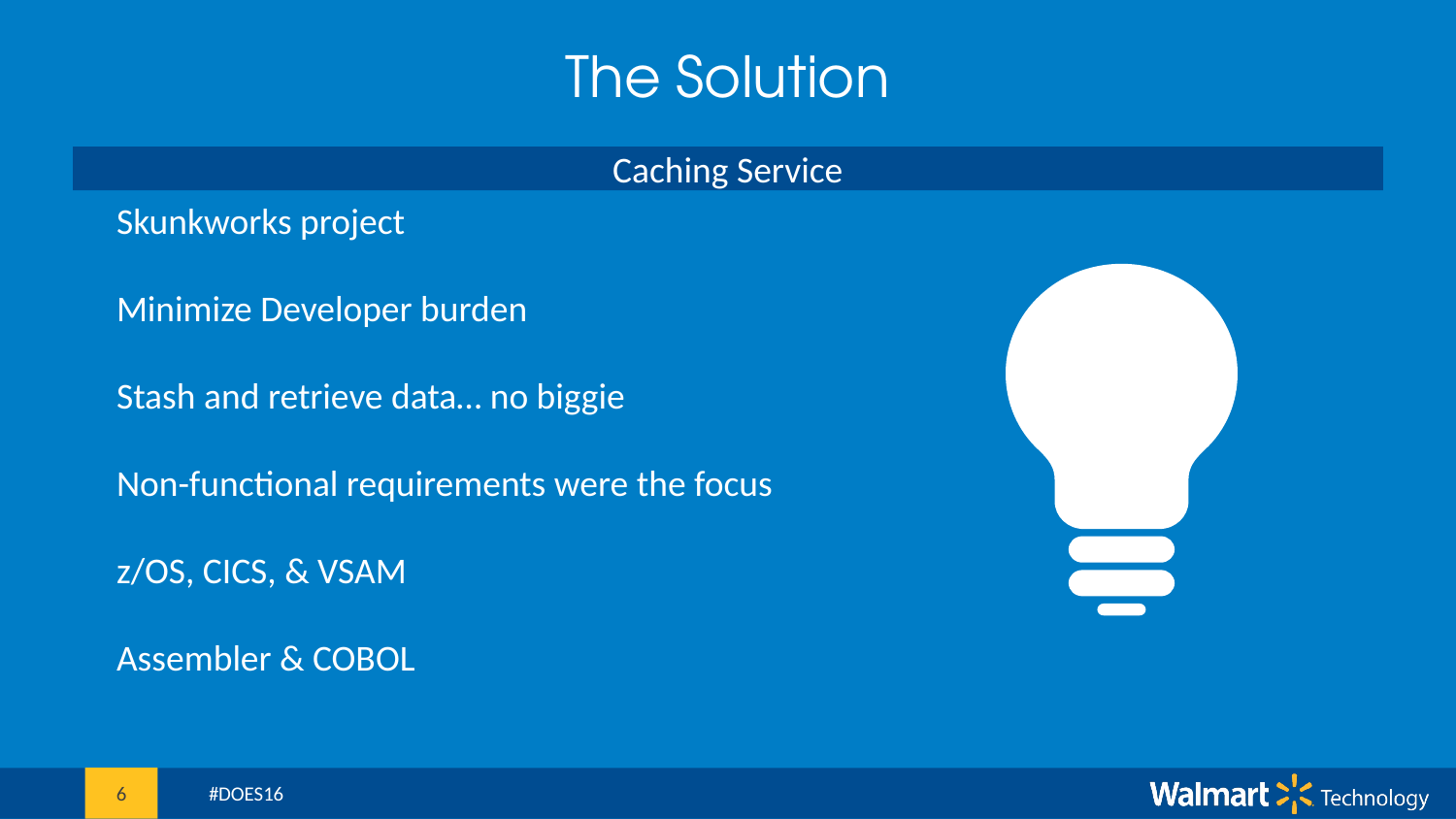

# The Solution
Caching Service
Skunkworks project

Minimize Developer burden

Stash and retrieve data… no biggie

Non-functional requirements were the focus

z/OS, CICS, & VSAM

Assembler & COBOL

6
#DOES16